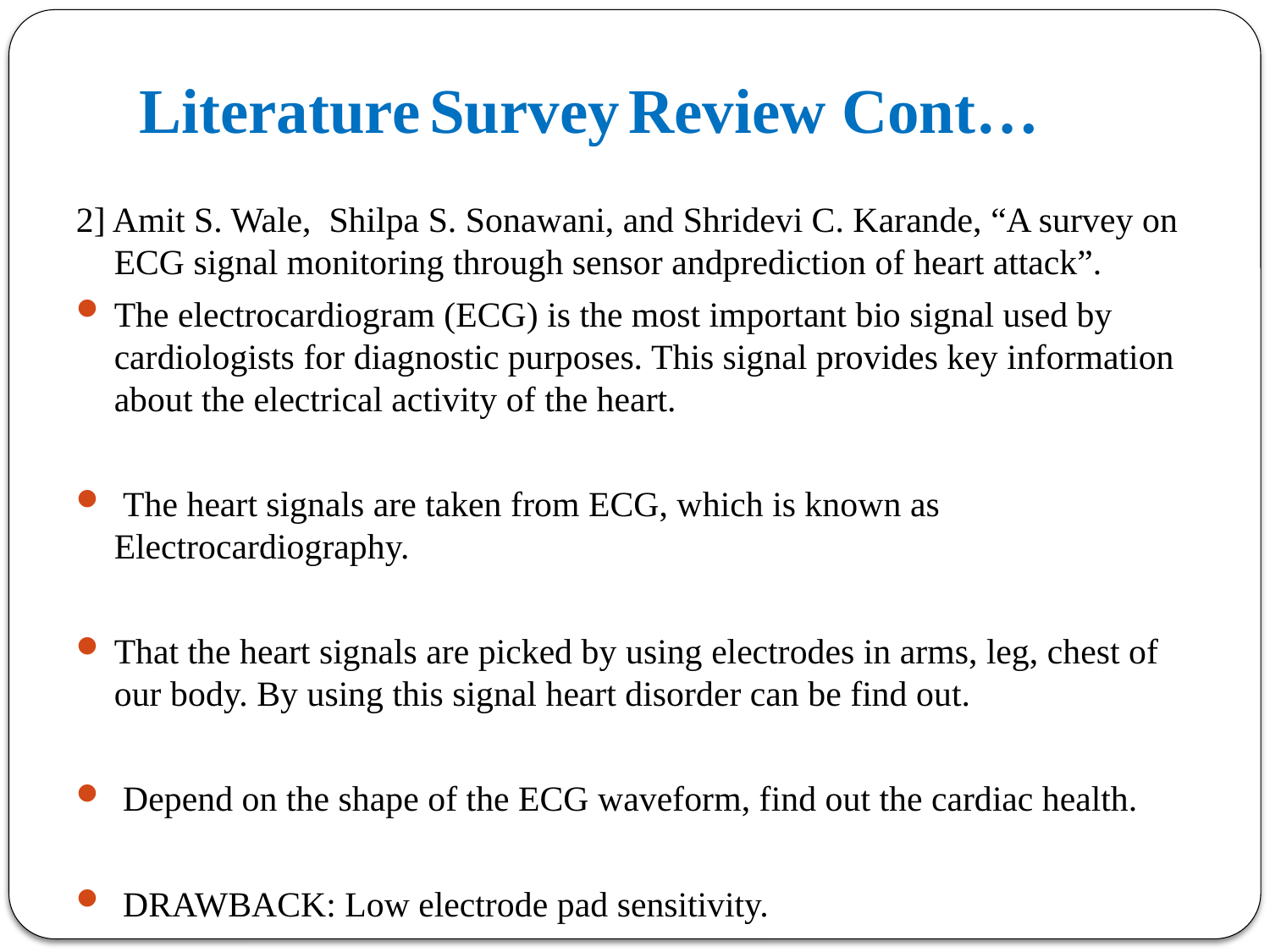

Literature Survey Review Cont…
2] Amit S. Wale,  Shilpa S. Sonawani, and Shridevi C. Karande, “A survey on ECG signal monitoring through sensor andprediction of heart attack”.
The electrocardiogram (ECG) is the most important bio signal used by cardiologists for diagnostic purposes. This signal provides key information about the electrical activity of the heart.

 The heart signals are taken from ECG, which is known as Electrocardiography.

That the heart signals are picked by using electrodes in arms, leg, chest of our body. By using this signal heart disorder can be find out.

 Depend on the shape of the ECG waveform, find out the cardiac health.

 DRAWBACK: Low electrode pad sensitivity.